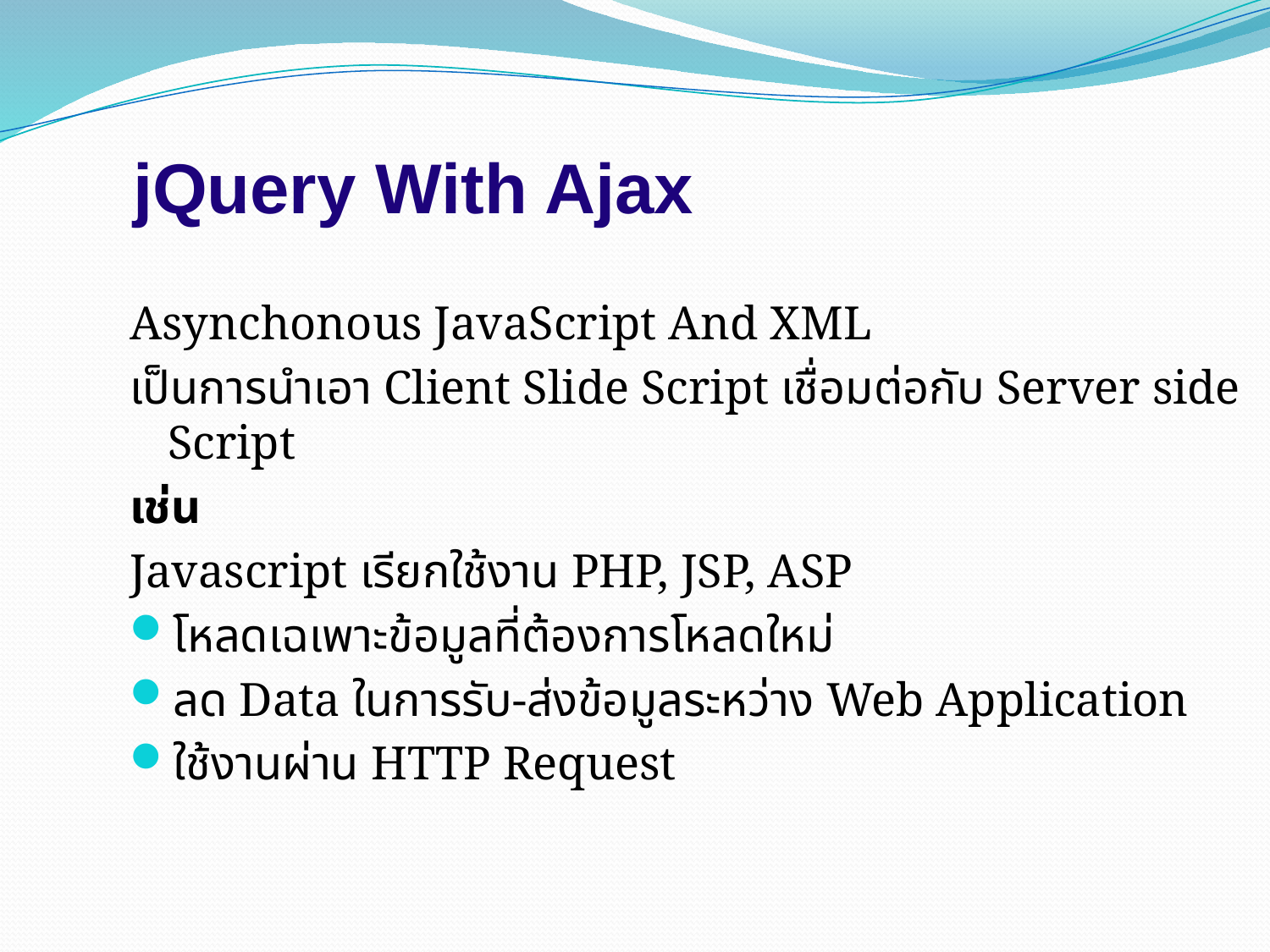

# jQuery With Ajax
Asynchonous JavaScript And XML
เป็นการนำเอา Client Slide Script เชื่อมต่อกับ Server side Script
เช่น
Javascript เรียกใช้งาน PHP, JSP, ASP
โหลดเฉเพาะข้อมูลที่ต้องการโหลดใหม่
ลด Data ในการรับ-ส่งข้อมูลระหว่าง Web Application
ใช้งานผ่าน HTTP Request